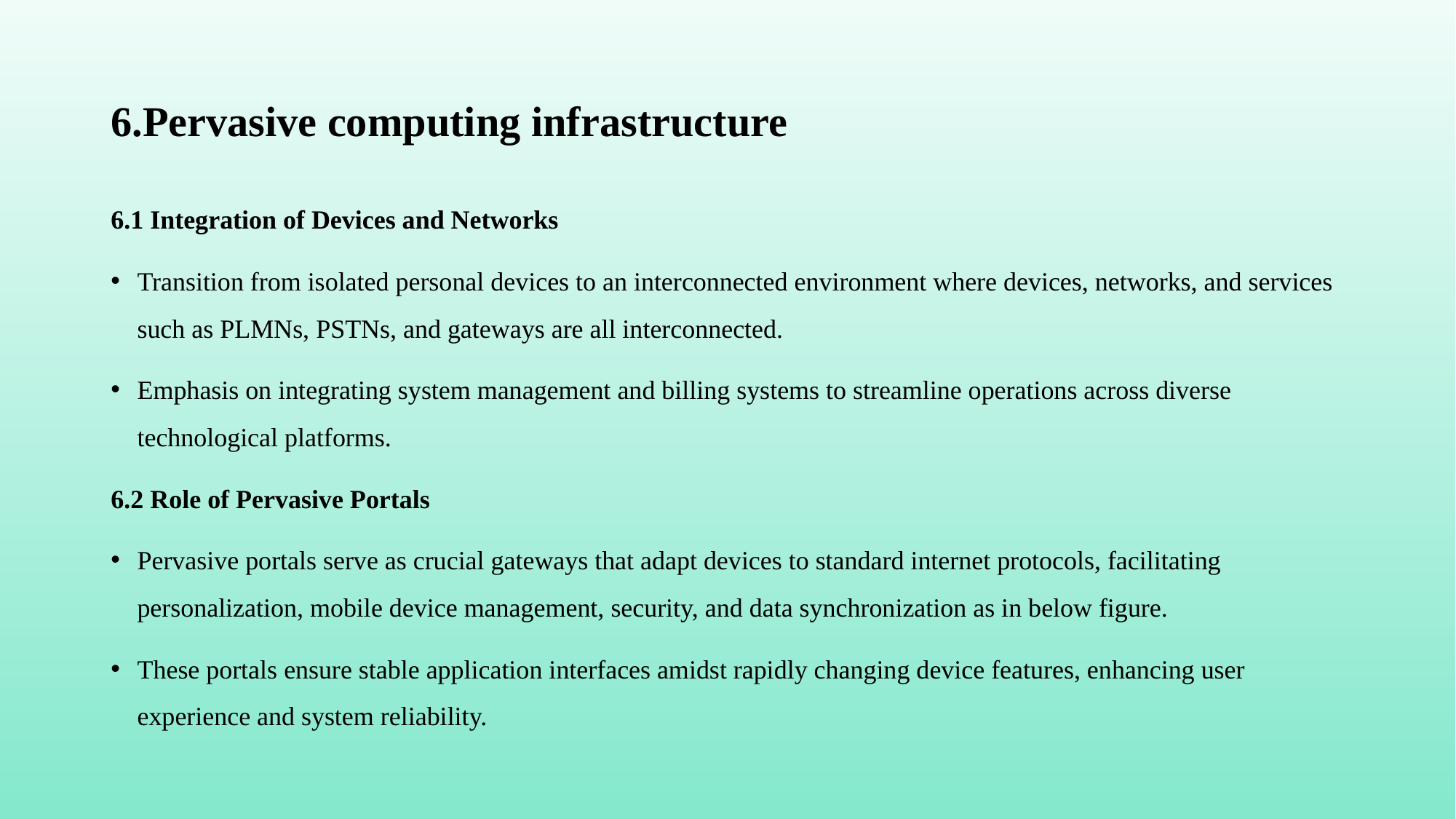

# 6.Pervasive computing infrastructure
6.1 Integration of Devices and Networks
Transition from isolated personal devices to an interconnected environment where devices, networks, and services such as PLMNs, PSTNs, and gateways are all interconnected.
Emphasis on integrating system management and billing systems to streamline operations across diverse technological platforms.
6.2 Role of Pervasive Portals
Pervasive portals serve as crucial gateways that adapt devices to standard internet protocols, facilitating personalization, mobile device management, security, and data synchronization as in below figure.
These portals ensure stable application interfaces amidst rapidly changing device features, enhancing user experience and system reliability.